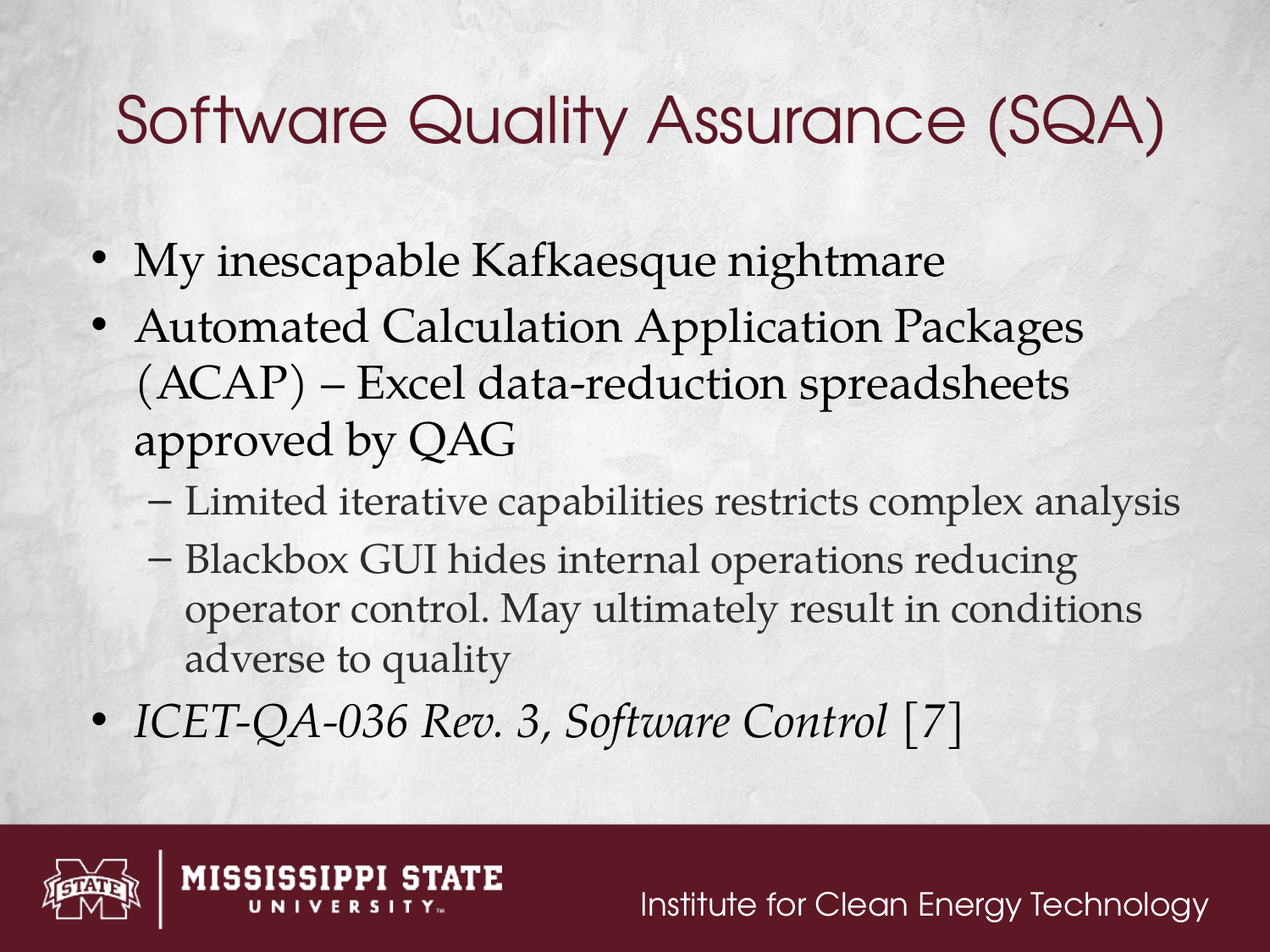

# Software Quality Assurance (SQA)
My inescapable Kafkaesque nightmare
Automated Calculation Application Packages (ACAP) – Excel data-reduction spreadsheets approved by QAG
Limited iterative capabilities restricts complex analysis
Blackbox GUI hides internal operations reducing operator control. May ultimately result in conditions adverse to quality
ICET-QA-036 Rev. 3, Software Control [7]